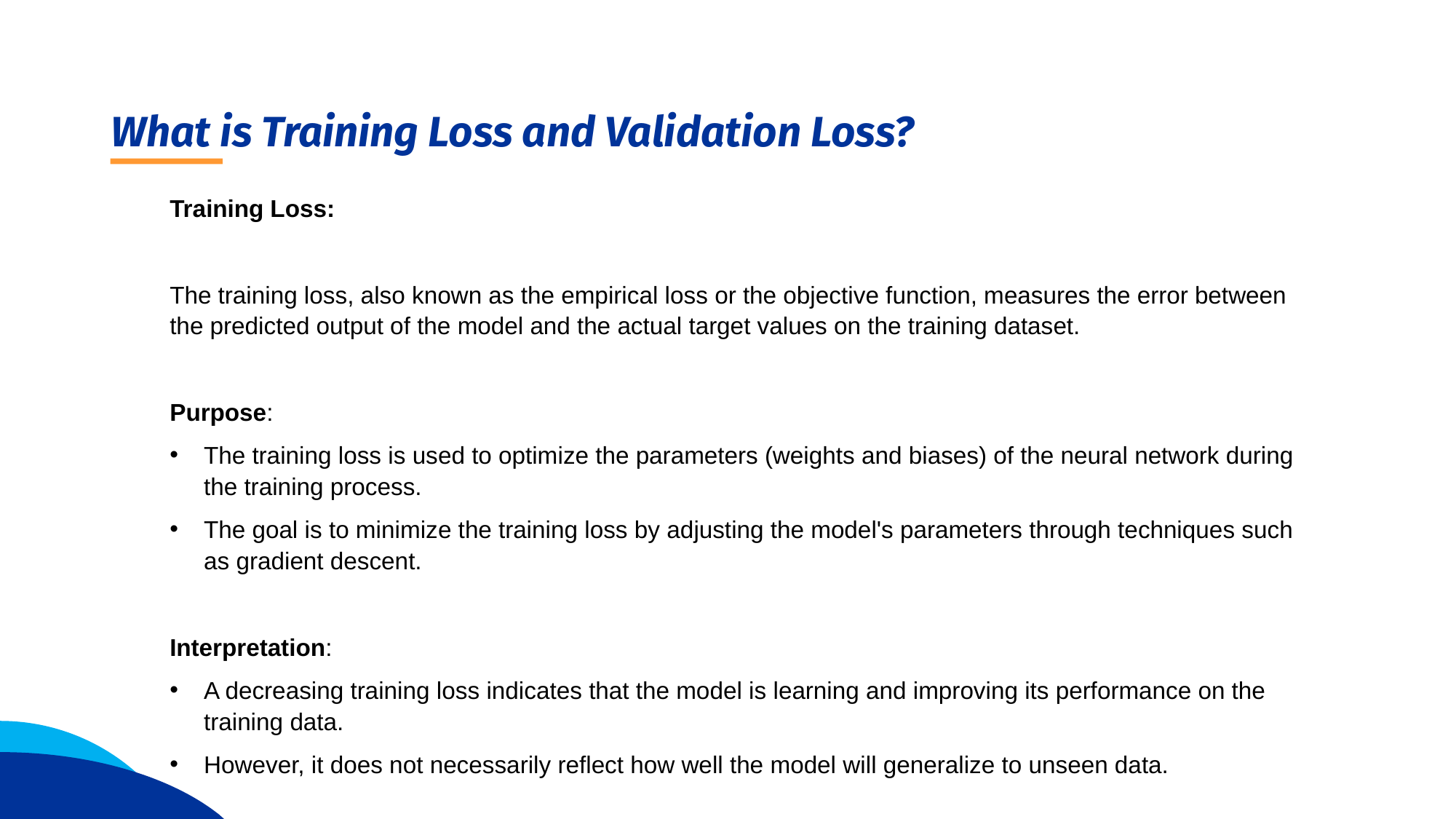

What is Training Loss and Validation Loss?

Training Loss:

The training loss, also known as the empirical loss or the objective function, measures the error between the predicted output of the model and the actual target values on the training dataset.

Purpose:
The training loss is used to optimize the parameters (weights and biases) of the neural network during the training process.
The goal is to minimize the training loss by adjusting the model's parameters through techniques such as gradient descent.

Interpretation:
A decreasing training loss indicates that the model is learning and improving its performance on the training data.
However, it does not necessarily reflect how well the model will generalize to unseen data.